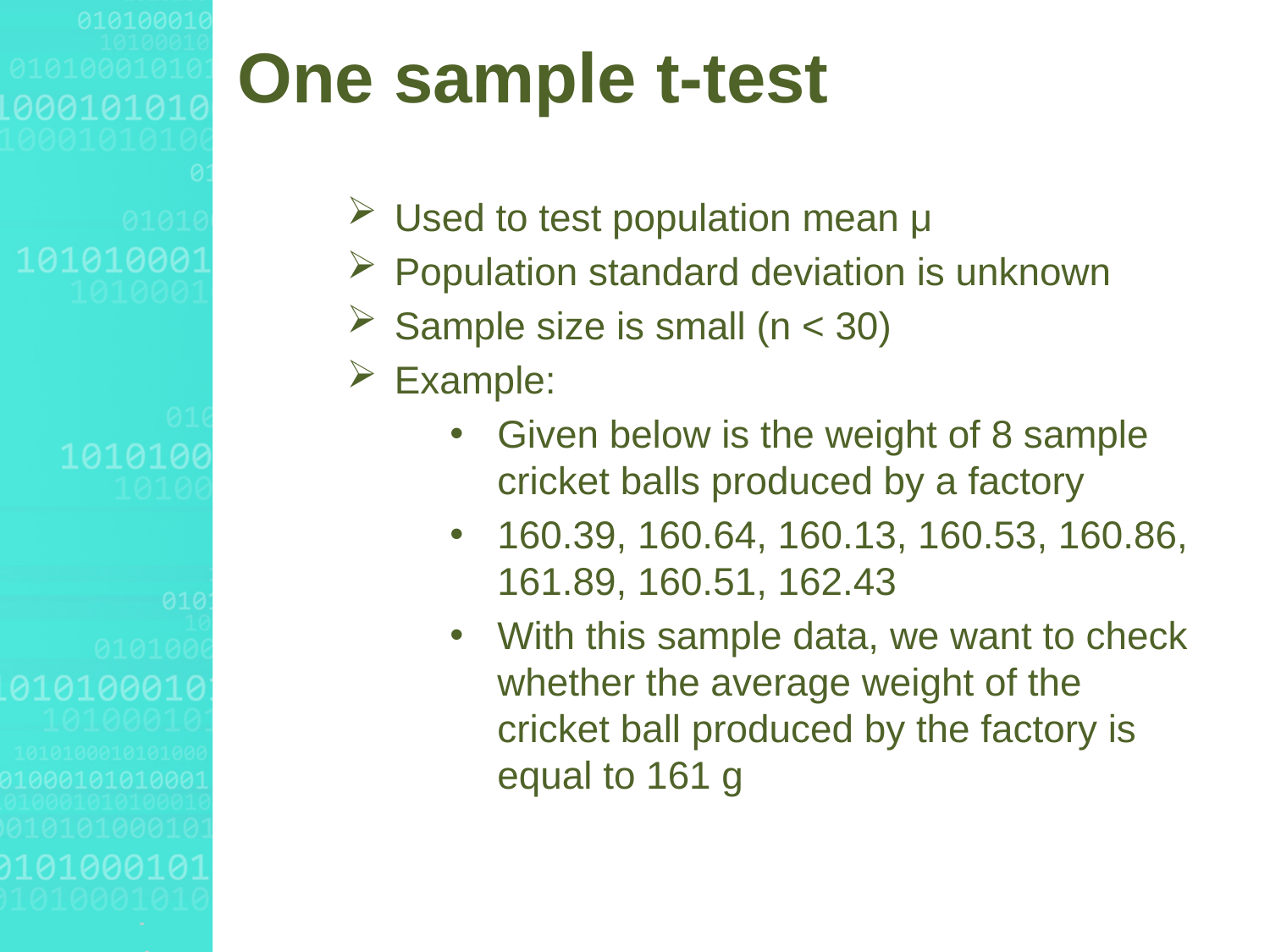

# One sample t-test
Used to test population mean μ
Population standard deviation is unknown
Sample size is small (n < 30)
Example:
Given below is the weight of 8 sample cricket balls produced by a factory
160.39, 160.64, 160.13, 160.53, 160.86, 161.89, 160.51, 162.43
With this sample data, we want to check whether the average weight of the cricket ball produced by the factory is equal to 161 g